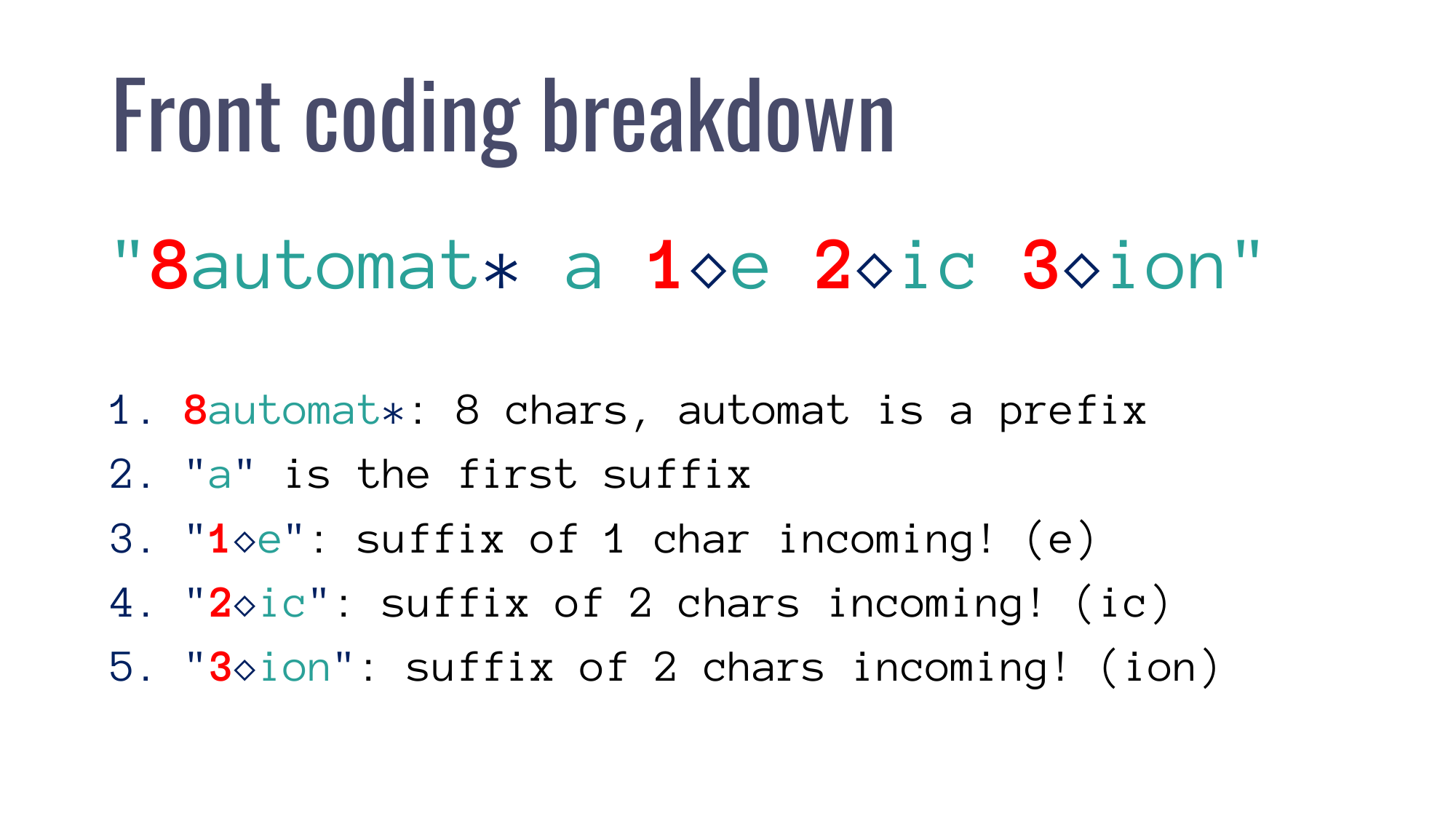

# Front coding breakdown
"8automat* a 1◊e 2◊ic 3◊ion"

1. 8automat*: 8 chars, automat is a prefix
2. "a" is the first suffix
3. "1◊e": suffix of 1 char incoming! (e)
4. "2◊ic": suffix of 2 chars incoming! (ic)
5. "3◊ion": suffix of 2 chars incoming! (ion)